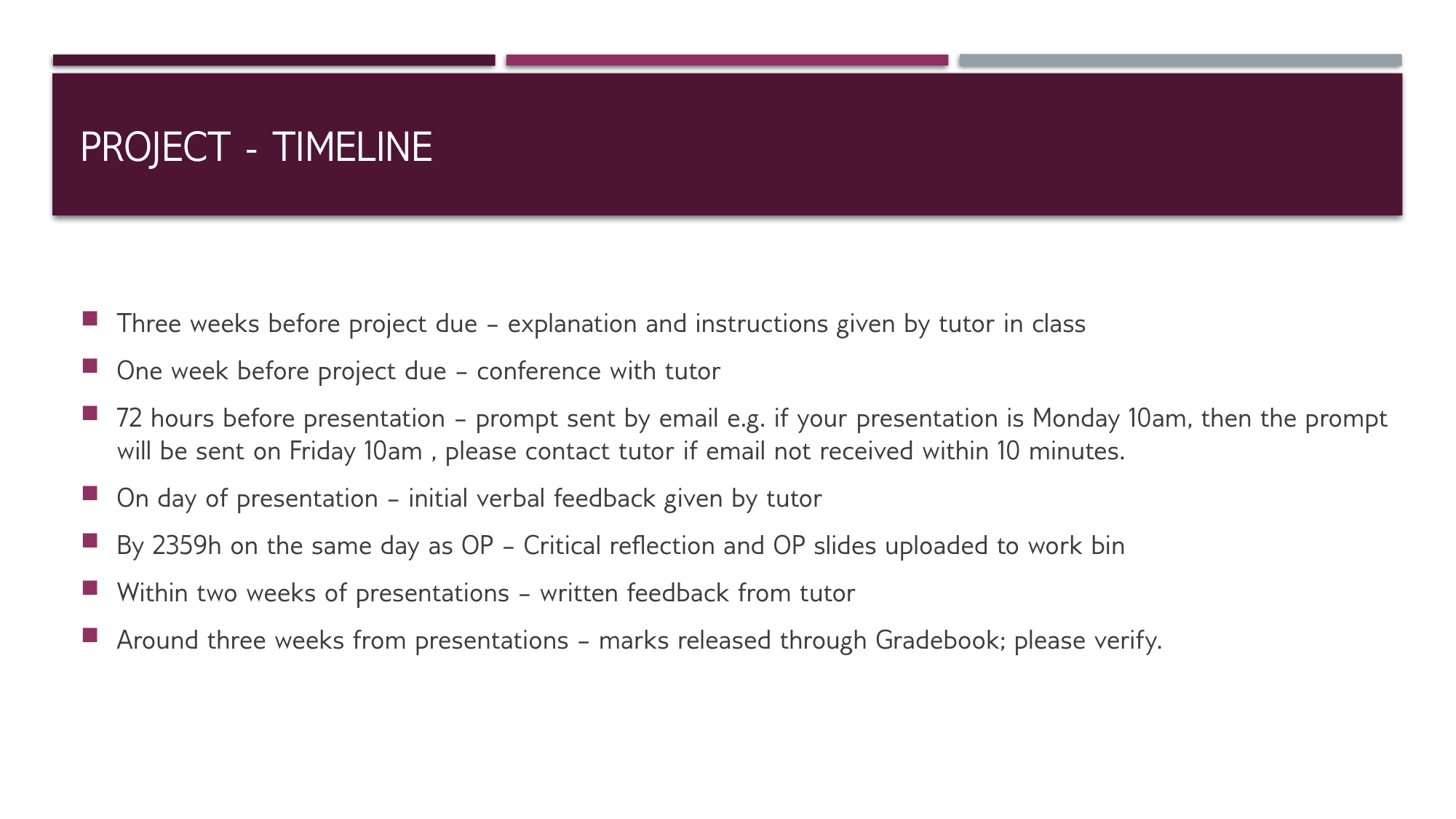

# Project - timeline
Three weeks before project due – explanation and instructions given by tutor in class
One week before project due – conference with tutor
72 hours before presentation – prompt sent by email e.g. if your presentation is Monday 10am, then the prompt will be sent on Friday 10am , please contact tutor if email not received within 10 minutes.
On day of presentation – initial verbal feedback given by tutor
By 2359h on the same day as OP – Critical reflection and OP slides uploaded to work bin
Within two weeks of presentations – written feedback from tutor
Around three weeks from presentations – marks released through Gradebook; please verify.